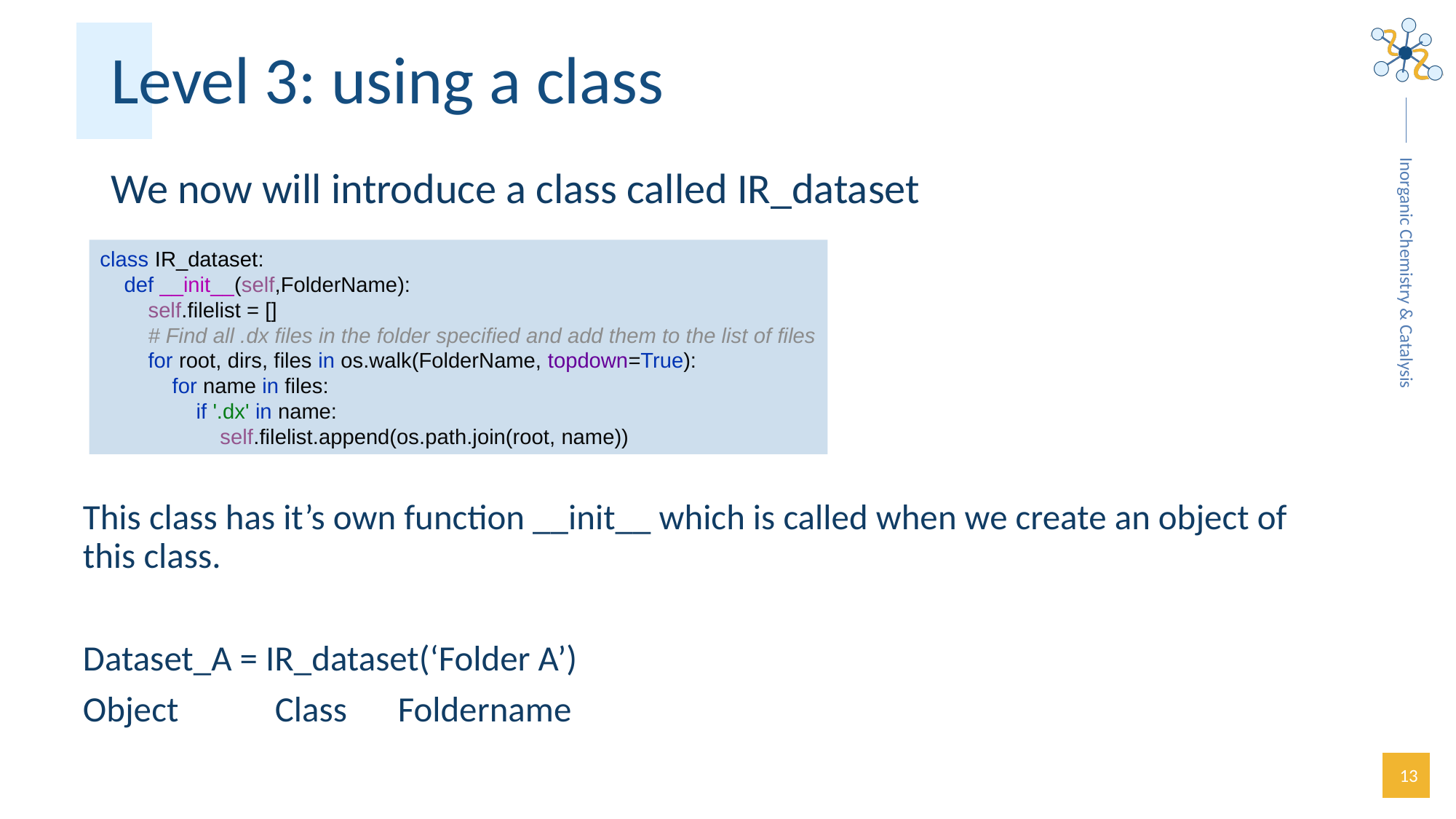

# Level 3: using a class
We now will introduce a class called IR_dataset

class IR_dataset:
    def __init__(self,FolderName):
        self.filelist = []
        # Find all .dx files in the folder specified and add them to the list of files
        for root, dirs, files in os.walk(FolderName, topdown=True):
            for name in files:
                if '.dx' in name:
                    self.filelist.append(os.path.join(root, name))
This class has it’s own function __init__ which is called when we create an object of this class.

Dataset_A = IR_dataset(‘Folder A’)
Object            Class	     Foldername
13